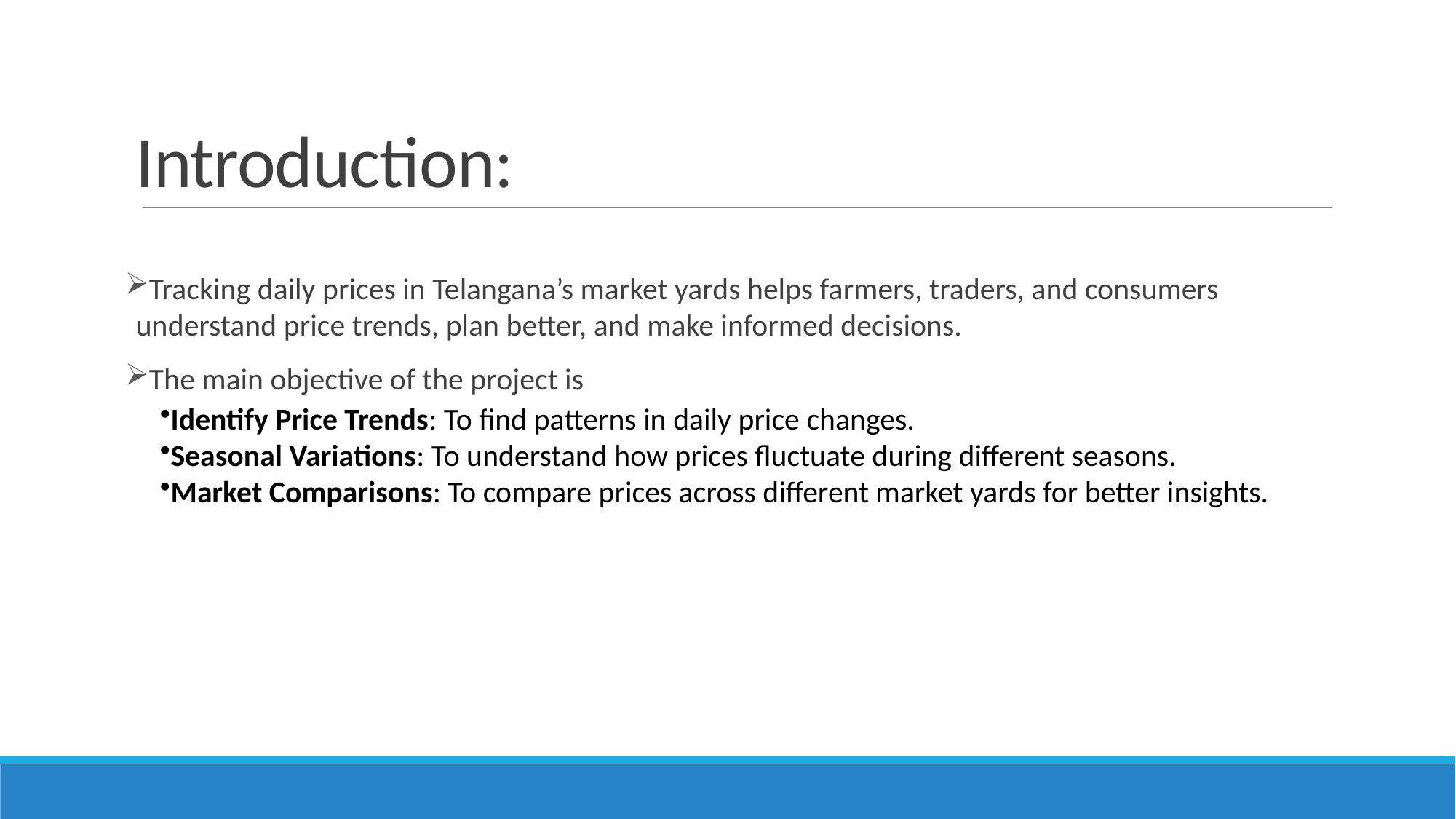

# Introduction:
Tracking daily prices in Telangana’s market yards helps farmers, traders, and consumers understand price trends, plan better, and make informed decisions.
The main objective of the project is
Identify Price Trends: To find patterns in daily price changes.
Seasonal Variations: To understand how prices fluctuate during different seasons.
Market Comparisons: To compare prices across different market yards for better insights.